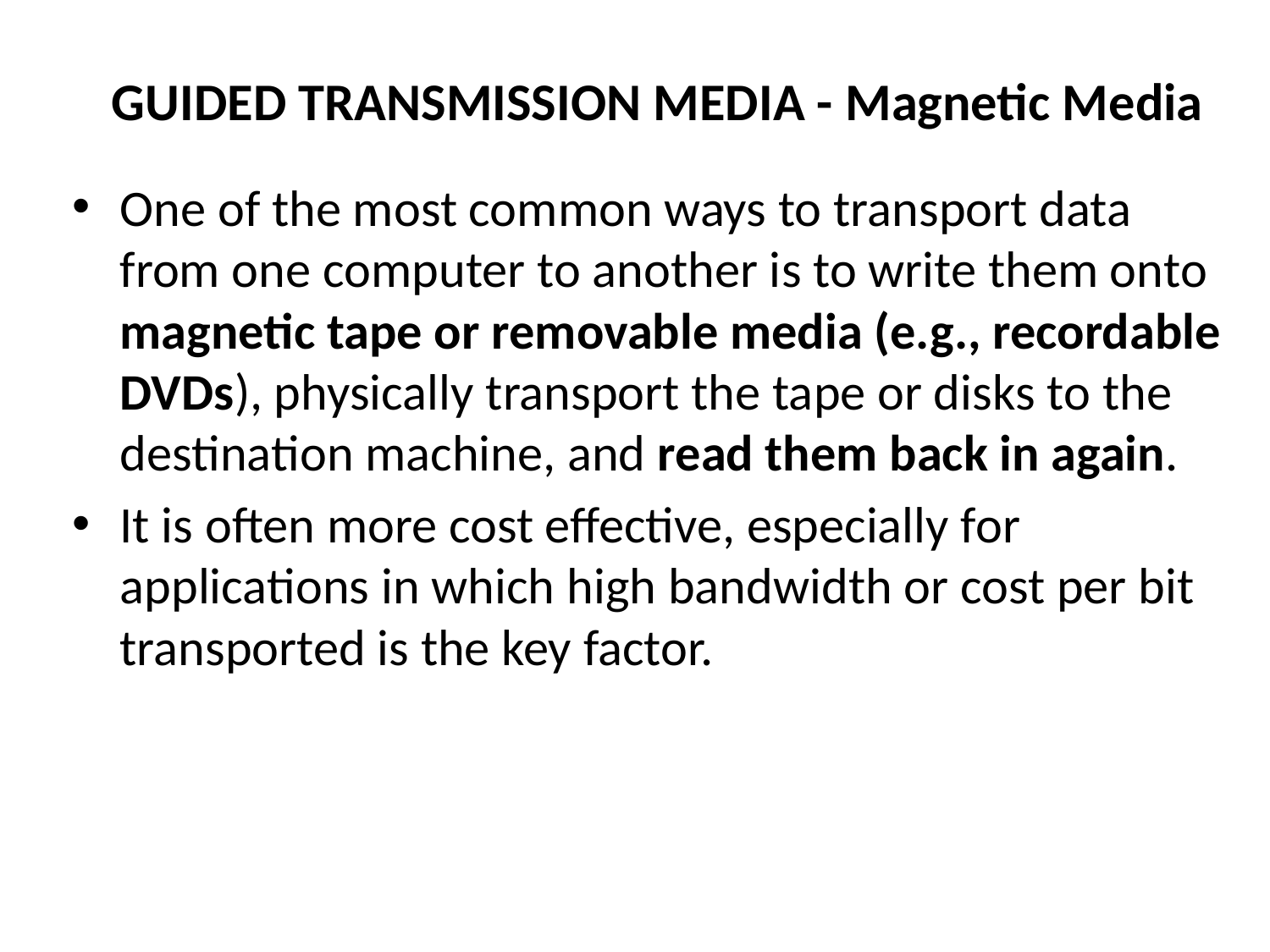

# GUIDED TRANSMISSION MEDIA - Magnetic Media
One of the most common ways to transport data from one computer to another is to write them onto magnetic tape or removable media (e.g., recordable DVDs), physically transport the tape or disks to the destination machine, and read them back in again.
It is often more cost effective, especially for applications in which high bandwidth or cost per bit transported is the key factor.